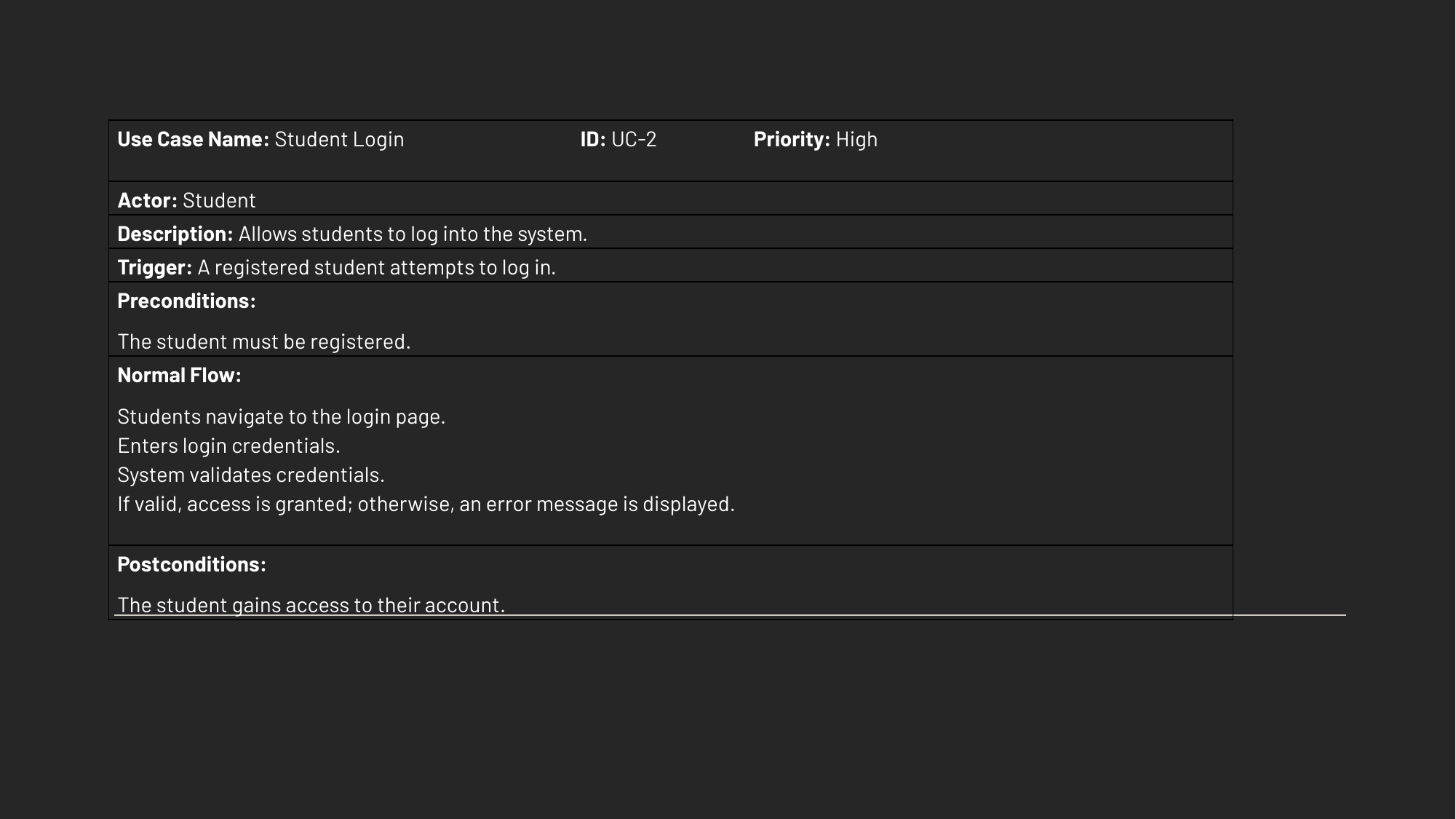

| Use Case Name: Student Login ID: UC-2 Priority: High |
| --- |
| Actor: Student |
| Description: Allows students to log into the system. |
| Trigger: A registered student attempts to log in. |
| Preconditions: The student must be registered. |
| Normal Flow: Students navigate to the login page. Enters login credentials. System validates credentials. If valid, access is granted; otherwise, an error message is displayed. |
| Postconditions: The student gains access to their account. |